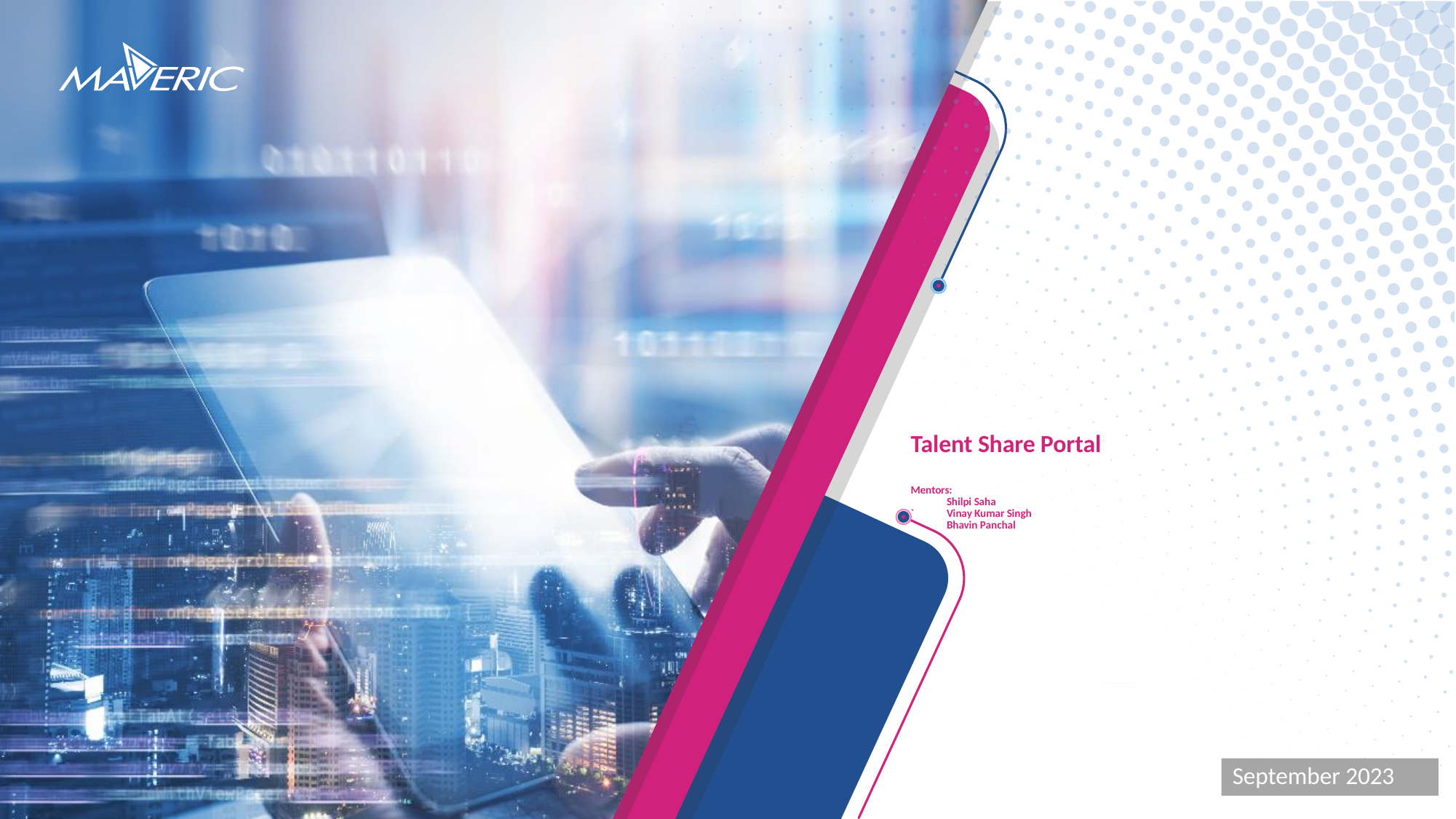

# Talent Share Portal Mentors: Shilpi Saha `	Vinay Kumar Singh Bhavin Panchal
September 2023